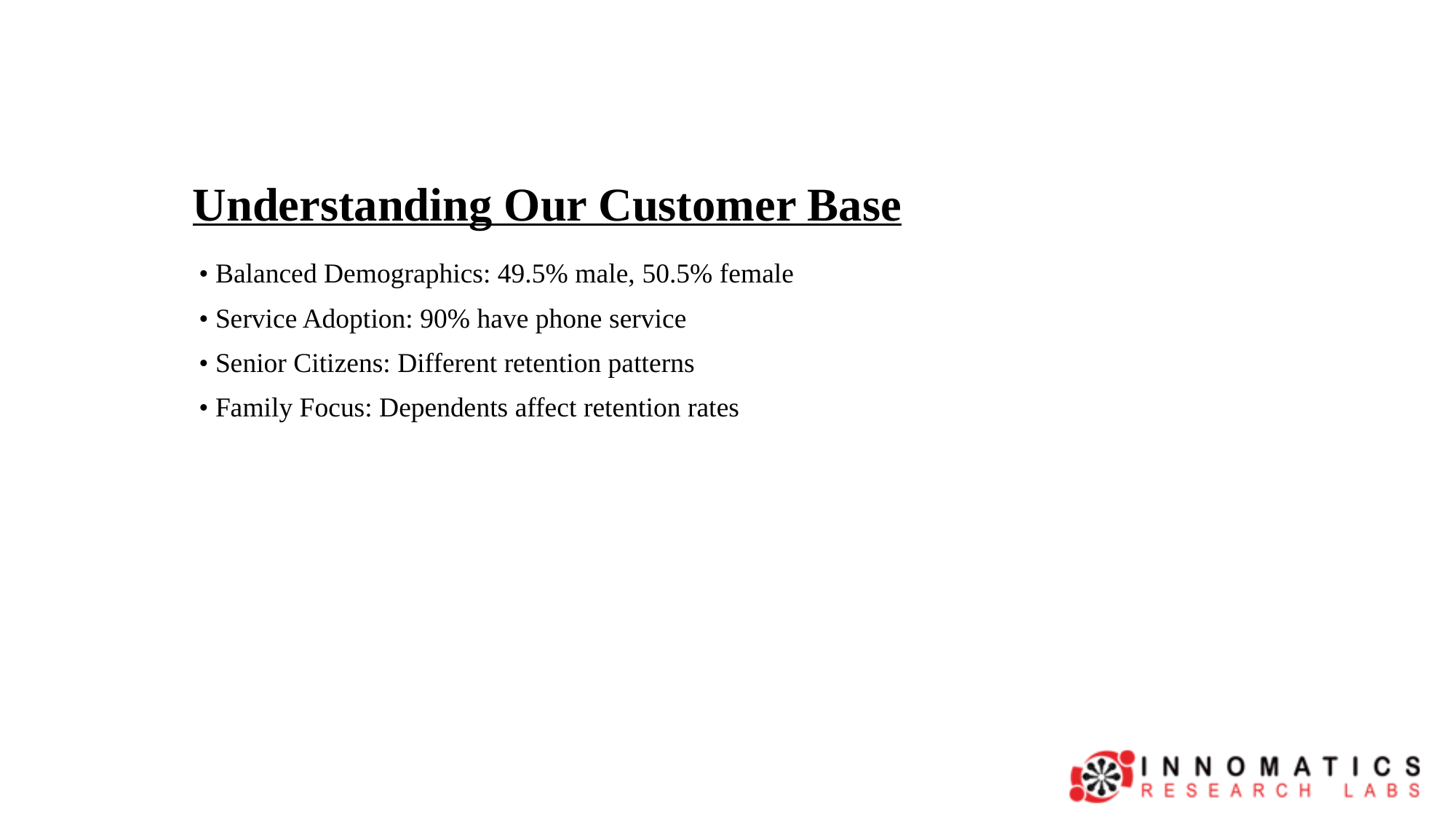

# Understanding Our Customer Base
• Balanced Demographics: 49.5% male, 50.5% female
• Service Adoption: 90% have phone service
• Senior Citizens: Different retention patterns
• Family Focus: Dependents affect retention rates